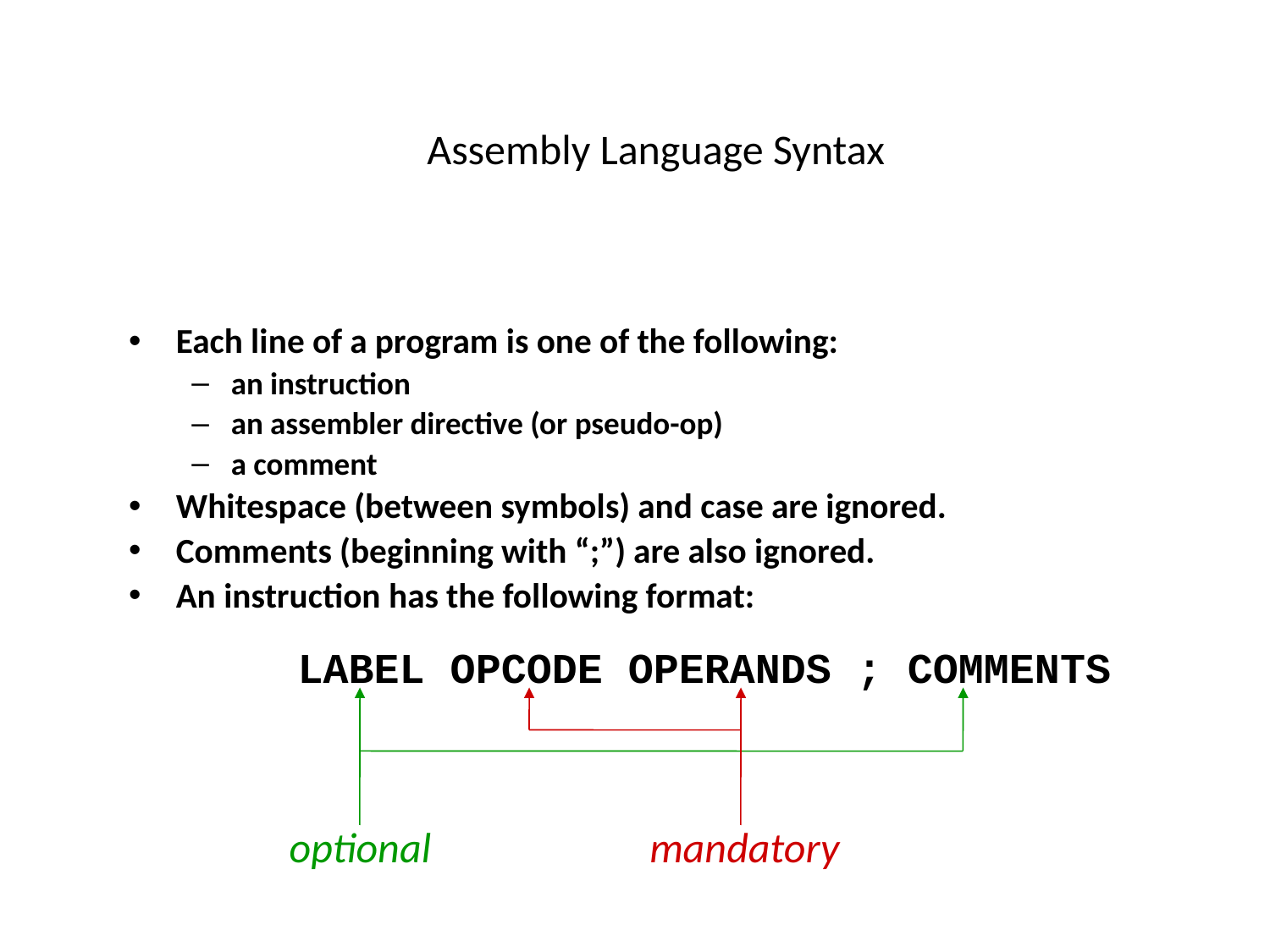

Assembly Language Syntax
Each line of a program is one of the following:
an instruction
an assembler directive (or pseudo-op)
a comment
Whitespace (between symbols) and case are ignored.
Comments (beginning with “;”) are also ignored.
An instruction has the following format:

LABEL OPCODE OPERANDS ; COMMENTS

optional
mandatory